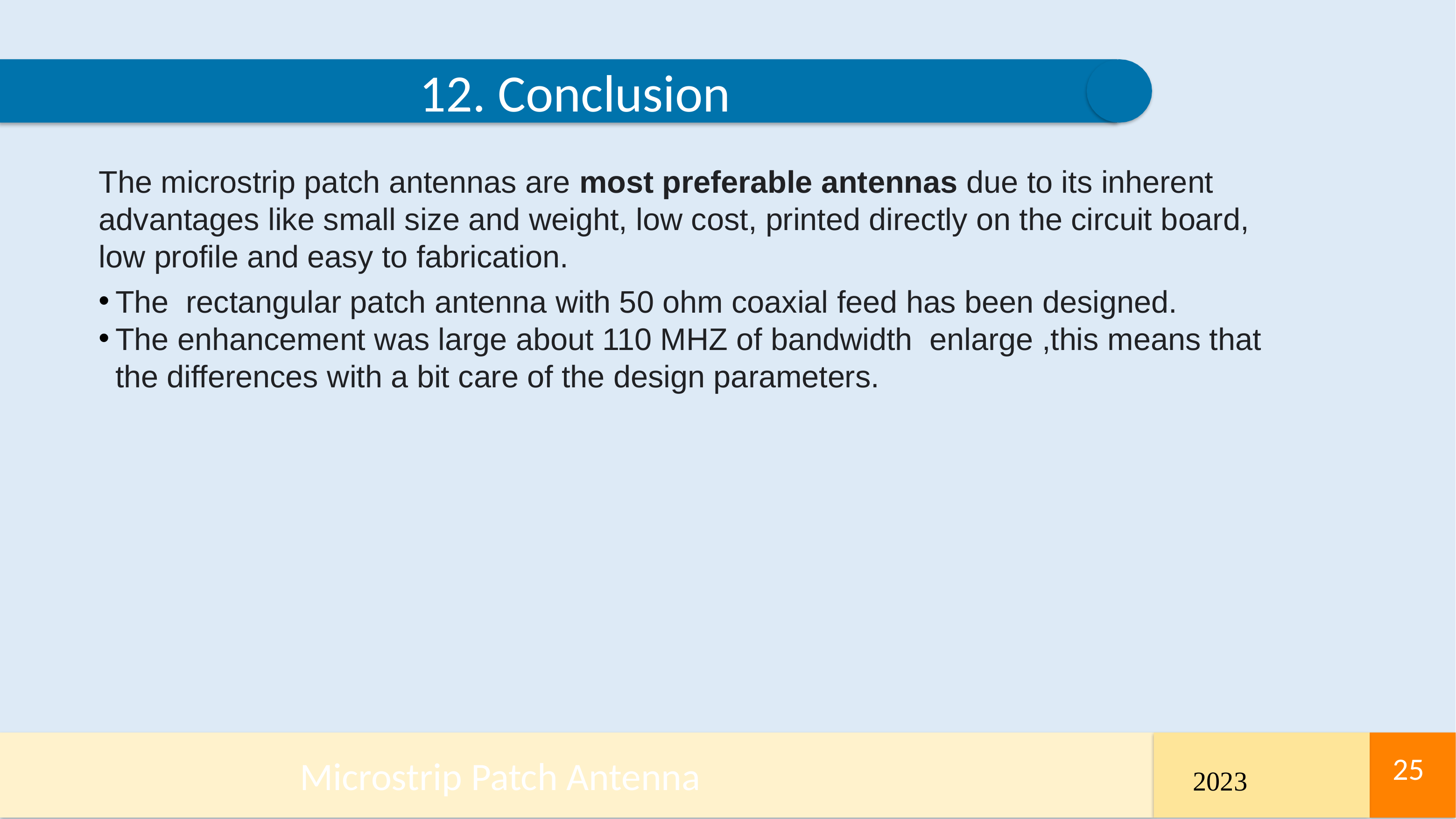

12. Conclusion

The microstrip patch antennas are most preferable antennas due to its inherent advantages like small size and weight, low cost, printed directly on the circuit board, low profile and easy to fabrication.
The  rectangular patch antenna with 50 ohm coaxial feed has been designed.
The enhancement was large about 110 MHZ of bandwidth  enlarge ,this means that the differences with a bit care of the design parameters.

Microstrip Patch Antenna
25
25
2023